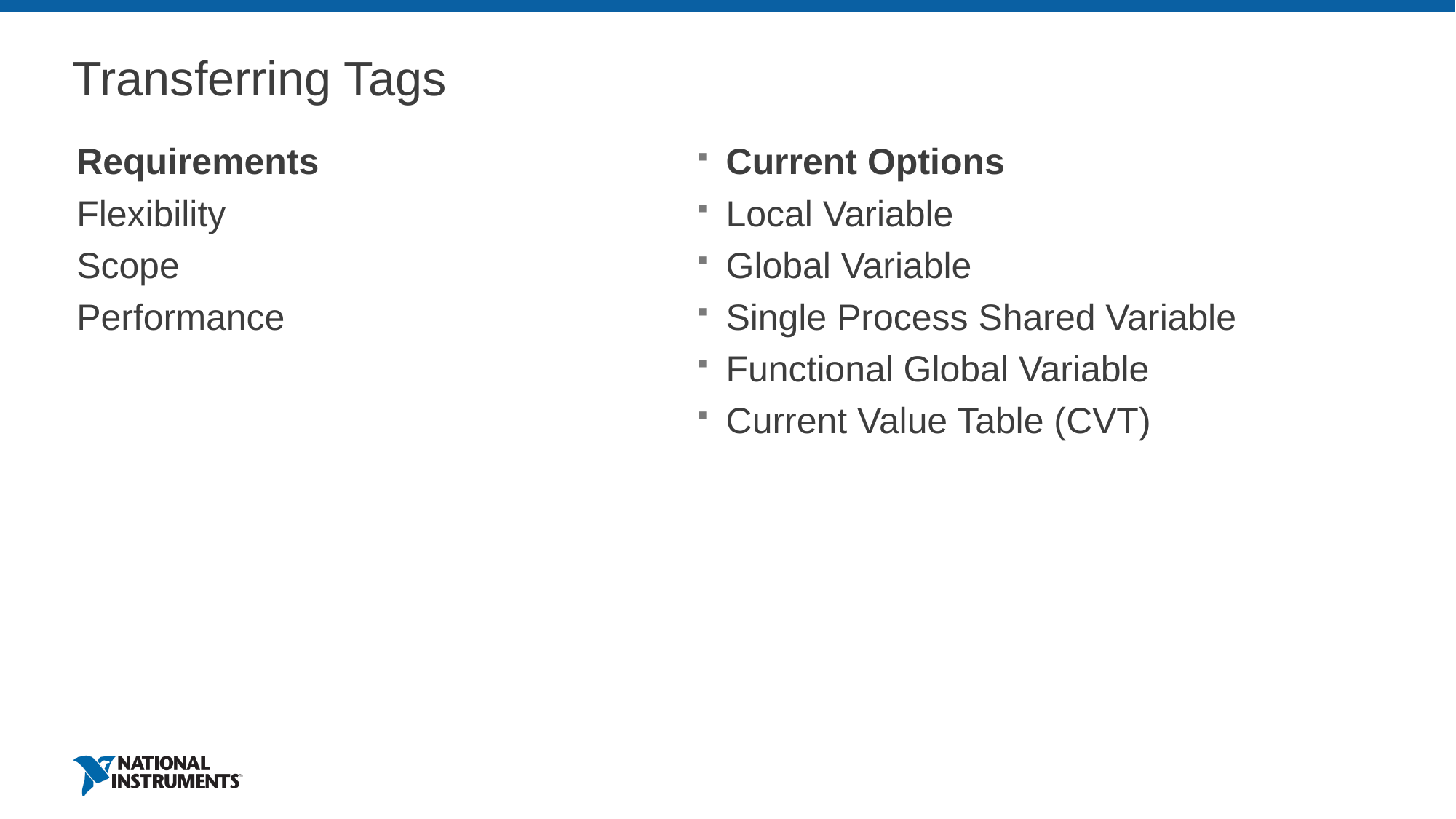

# Transferring Tags

Requirements
Flexibility
Scope
Performance

Current Options
Local Variable
Global Variable
Single Process Shared Variable
Functional Global Variable
Current Value Table (CVT)